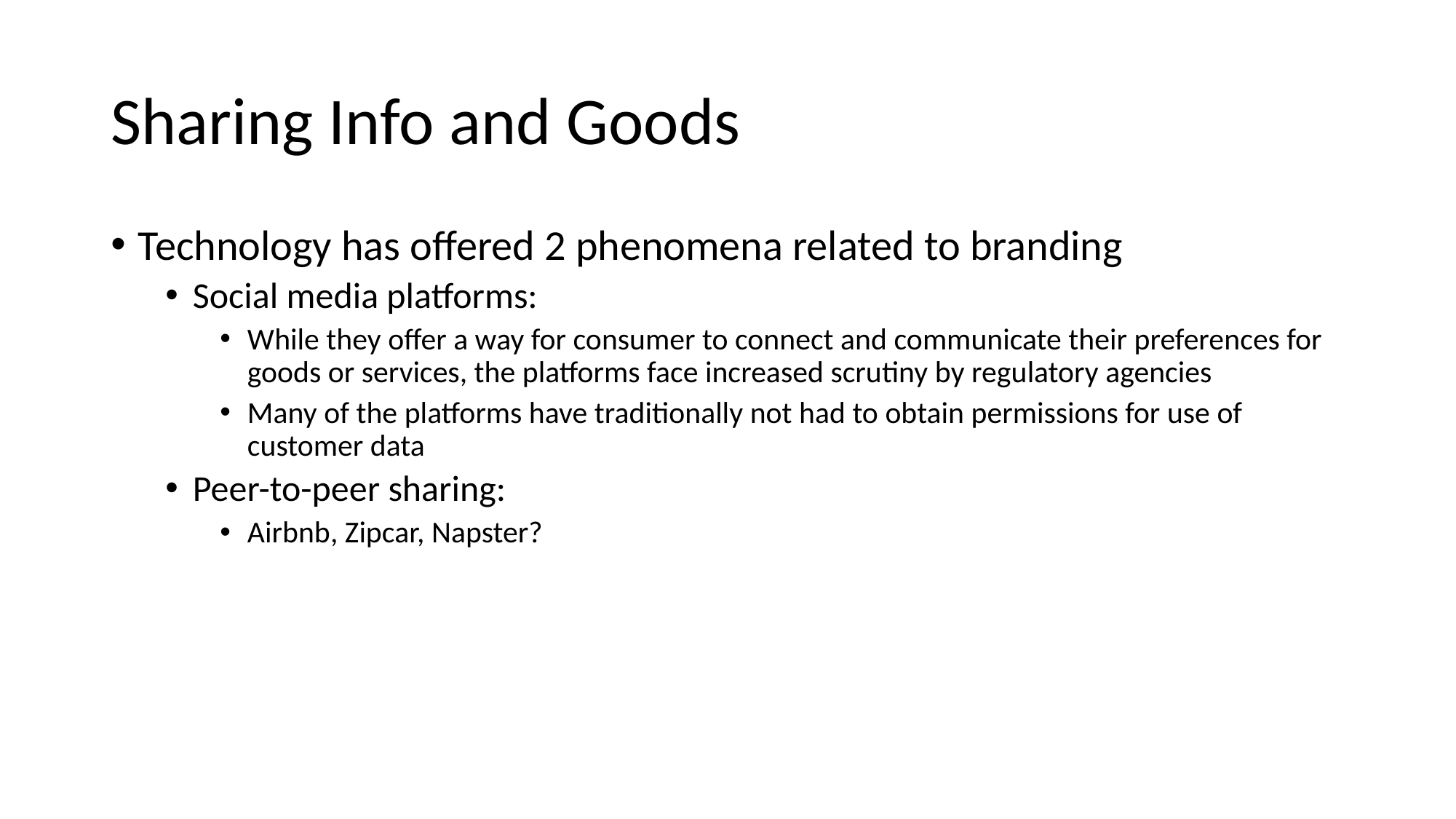

# Sharing Info and Goods
Technology has offered 2 phenomena related to branding
Social media platforms:
While they offer a way for consumer to connect and communicate their preferences for goods or services, the platforms face increased scrutiny by regulatory agencies
Many of the platforms have traditionally not had to obtain permissions for use of customer data
Peer-to-peer sharing:
Airbnb, Zipcar, Napster?